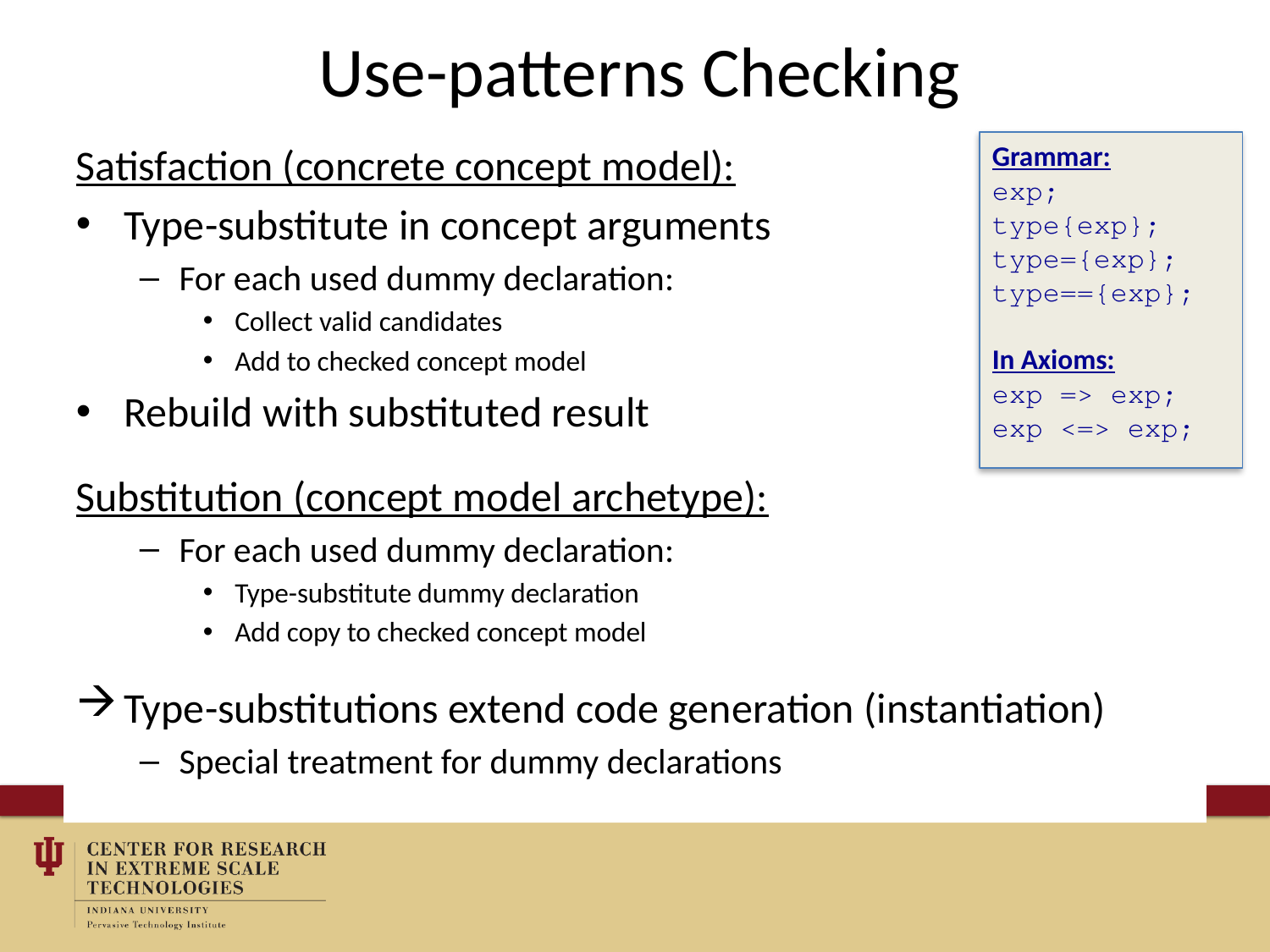

# Use-patterns Checking
Satisfaction (concrete concept model):
Type-substitute in concept arguments
For each used dummy declaration:
Collect valid candidates
Add to checked concept model
Rebuild with substituted result

Substitution (concept model archetype):
For each used dummy declaration:
Type-substitute dummy declaration
Add copy to checked concept model

Type-substitutions extend code generation (instantiation)
Special treatment for dummy declarations

Grammar:
exp;
type{exp};
type={exp};
type=={exp};

In Axioms:
exp => exp;
exp <=> exp;